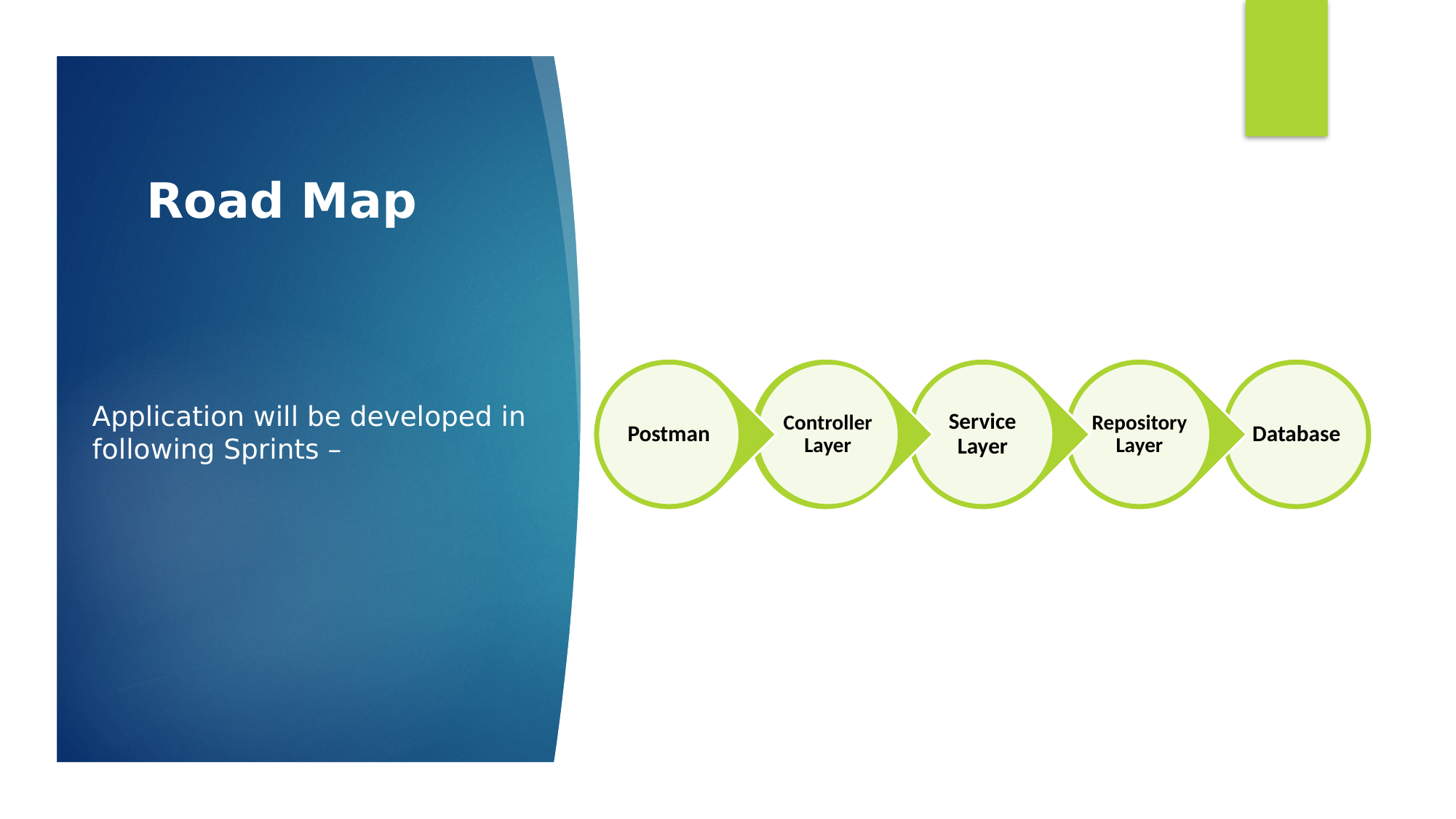

Application will be developed in following Sprints –

# Road Map

Postman
Controller Layer
Service Layer
Repository Layer
Database